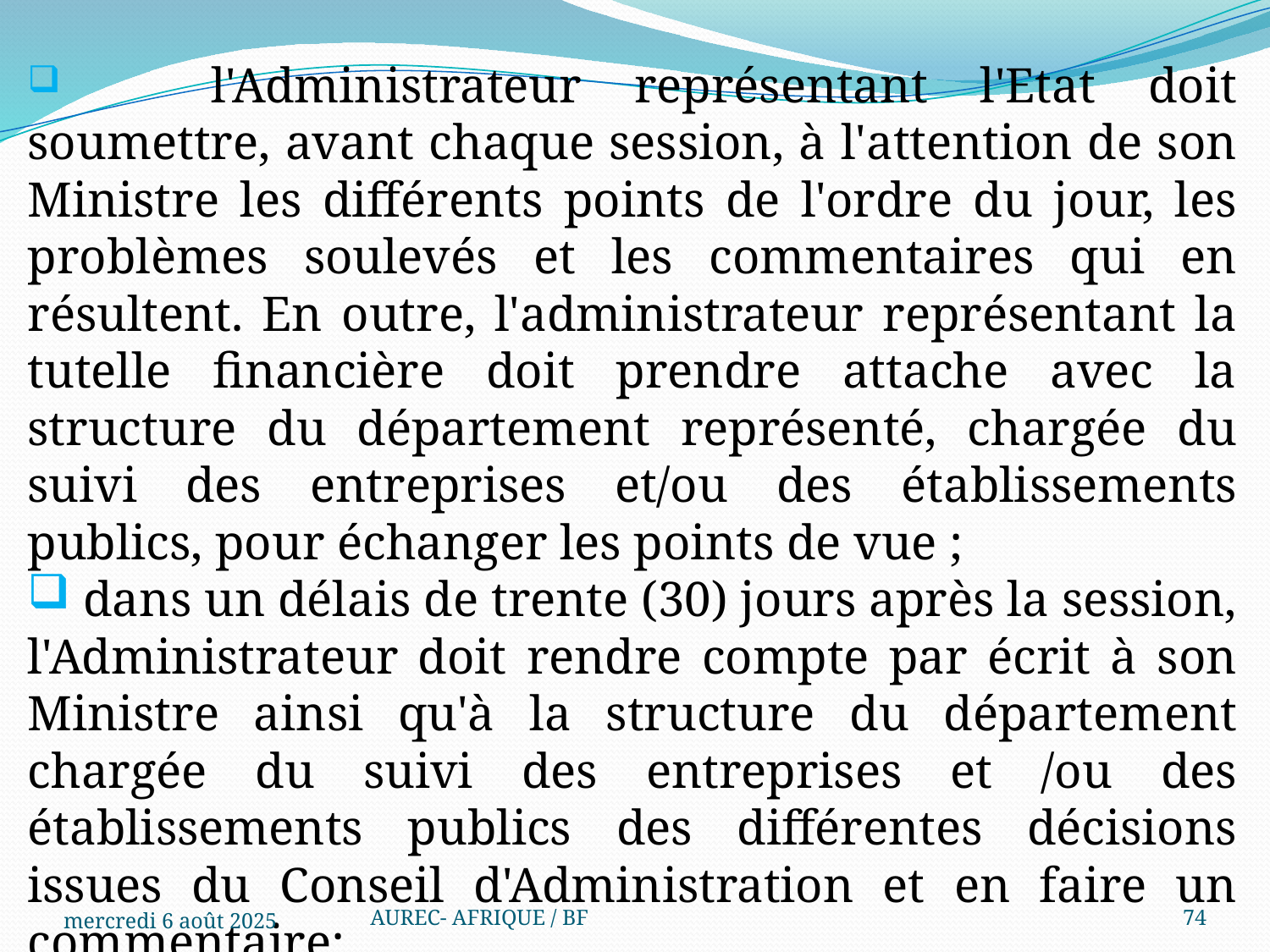

l'Administrateur représentant l'Etat doit soumettre, avant chaque session, à l'attention de son Ministre les différents points de l'ordre du jour, les problèmes soulevés et les commentaires qui en résultent. En outre, l'administrateur représentant la tutelle financière doit prendre attache avec la structure du département représenté, chargée du suivi des entreprises et/ou des établissements publics, pour échanger les points de vue ;
 dans un délais de trente (30) jours après la session, l'Administrateur doit rendre compte par écrit à son Ministre ainsi qu'à la structure du département chargée du suivi des entreprises et /ou des établissements publics des différentes décisions issues du Conseil d'Administration et en faire un commentaire;

mercredi 6 août 2025
AUREC- AFRIQUE / BF
74